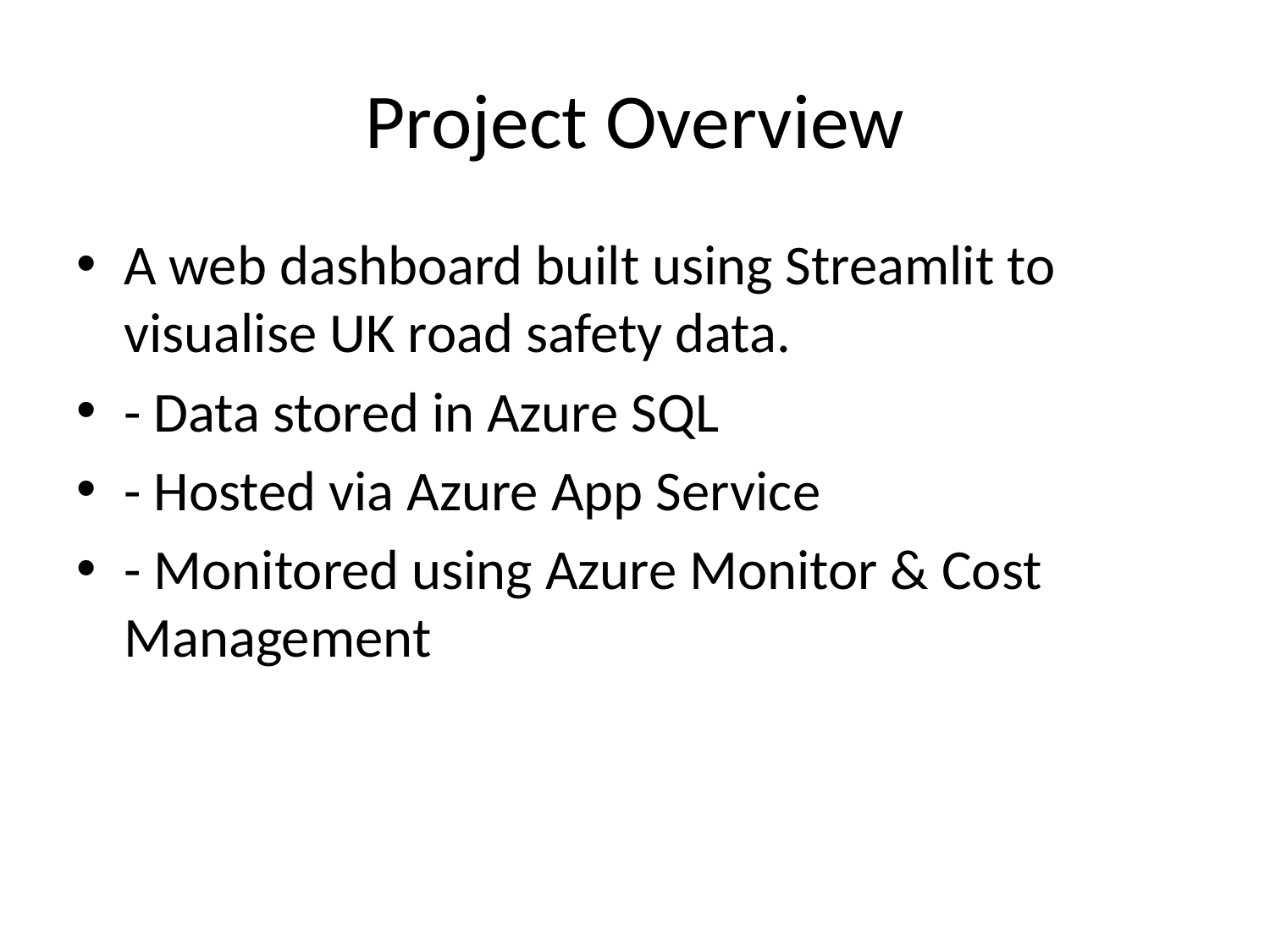

# Project Overview
A web dashboard built using Streamlit to visualise UK road safety data.
- Data stored in Azure SQL
- Hosted via Azure App Service
- Monitored using Azure Monitor & Cost Management